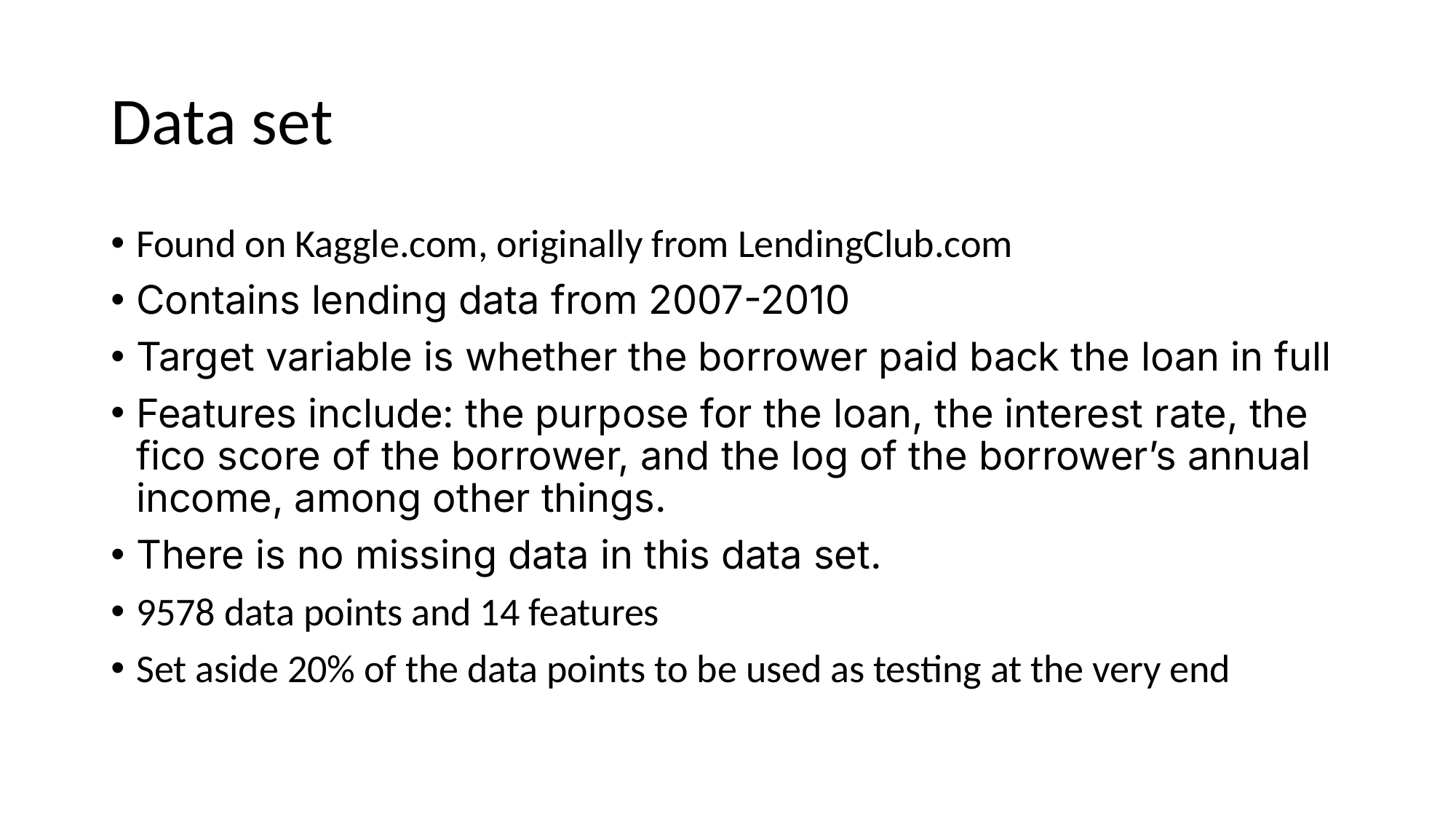

# Data set
Found on Kaggle.com, originally from LendingClub.com
Contains lending data from 2007-2010
Target variable is whether the borrower paid back the loan in full
Features include: the purpose for the loan, the interest rate, the fico score of the borrower, and the log of the borrower’s annual income, among other things.
There is no missing data in this data set.
9578 data points and 14 features
Set aside 20% of the data points to be used as testing at the very end